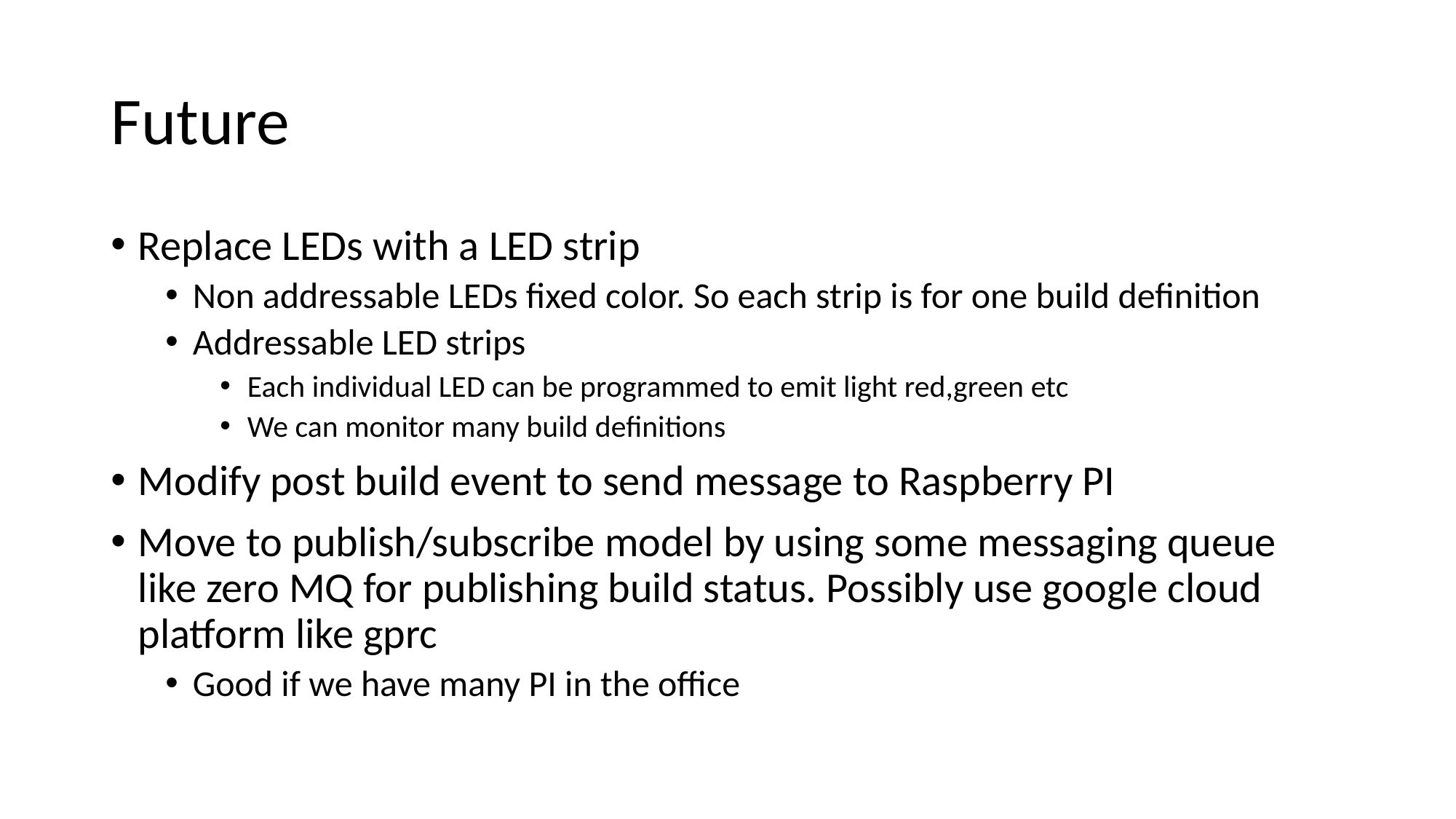

# Future
Replace LEDs with a LED strip
Non addressable LEDs fixed color. So each strip is for one build definition
Addressable LED strips
Each individual LED can be programmed to emit light red,green etc
We can monitor many build definitions
Modify post build event to send message to Raspberry PI
Move to publish/subscribe model by using some messaging queue like zero MQ for publishing build status. Possibly use google cloud platform like gprc
Good if we have many PI in the office